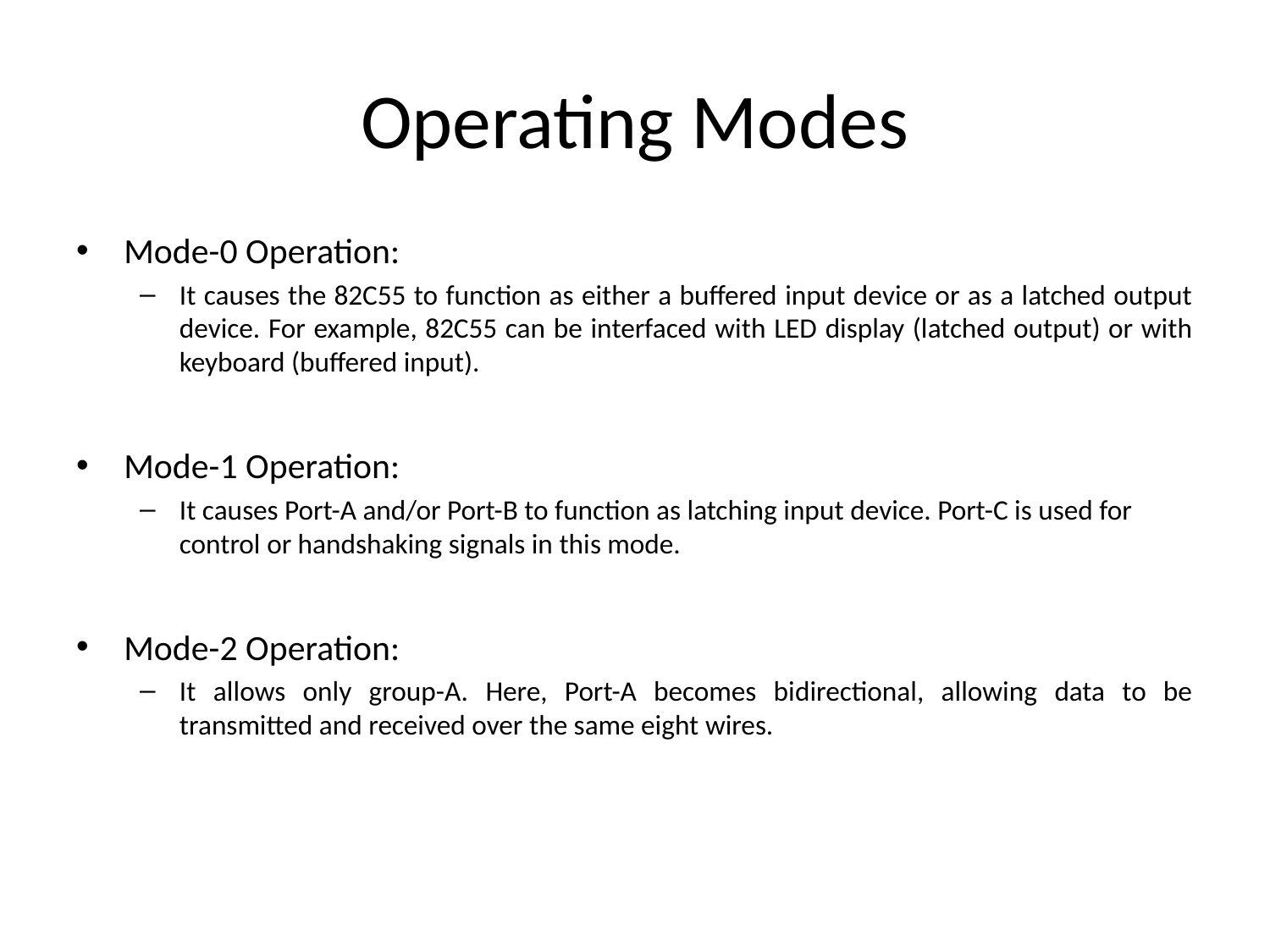

# Operating Modes
Mode-0 Operation:
It causes the 82C55 to function as either a buffered input device or as a latched output device. For example, 82C55 can be interfaced with LED display (latched output) or with keyboard (buffered input).

Mode-1 Operation:
It causes Port-A and/or Port-B to function as latching input device. Port-C is used for control or handshaking signals in this mode.

Mode-2 Operation:
It allows only group-A. Here, Port-A becomes bidirectional, allowing data to be transmitted and received over the same eight wires.